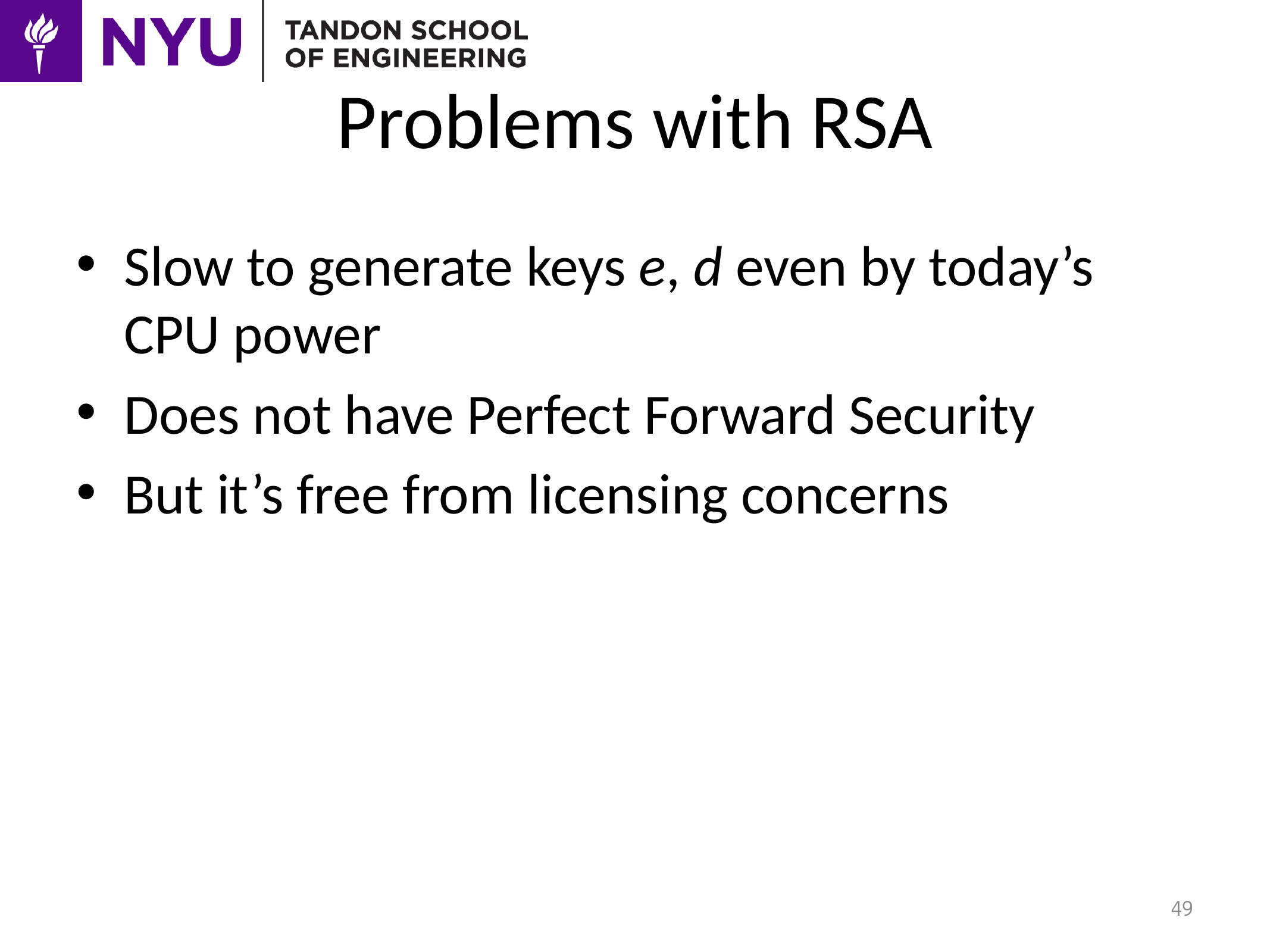

# Problems with RSA
Slow to generate keys e, d even by today’s CPU power
Does not have Perfect Forward Security
But it’s free from licensing concerns
49